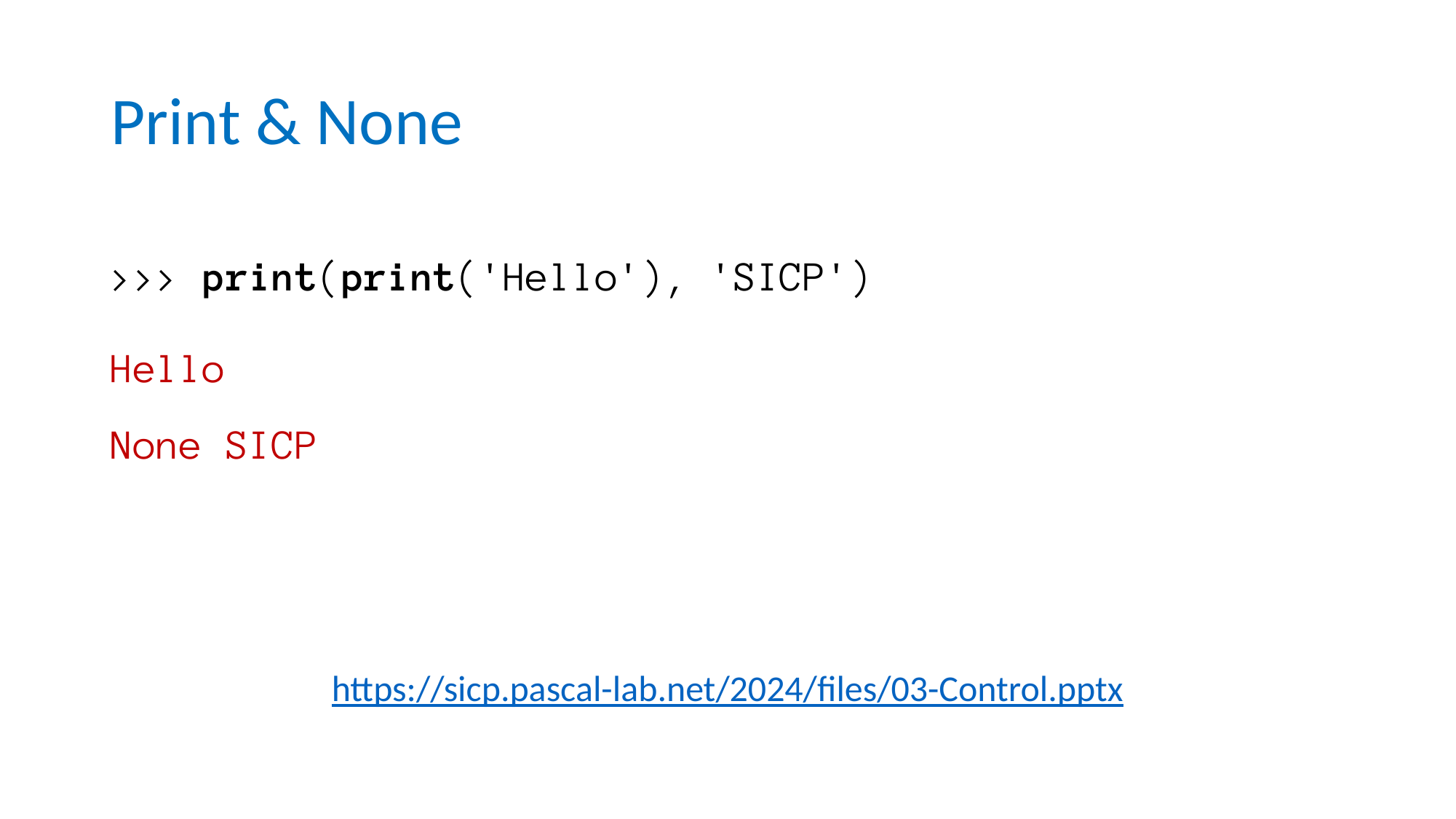

# Print & None
>>> print(print('Hello'), 'SICP')
Hello
None SICP
https://sicp.pascal-lab.net/2024/files/03-Control.pptx